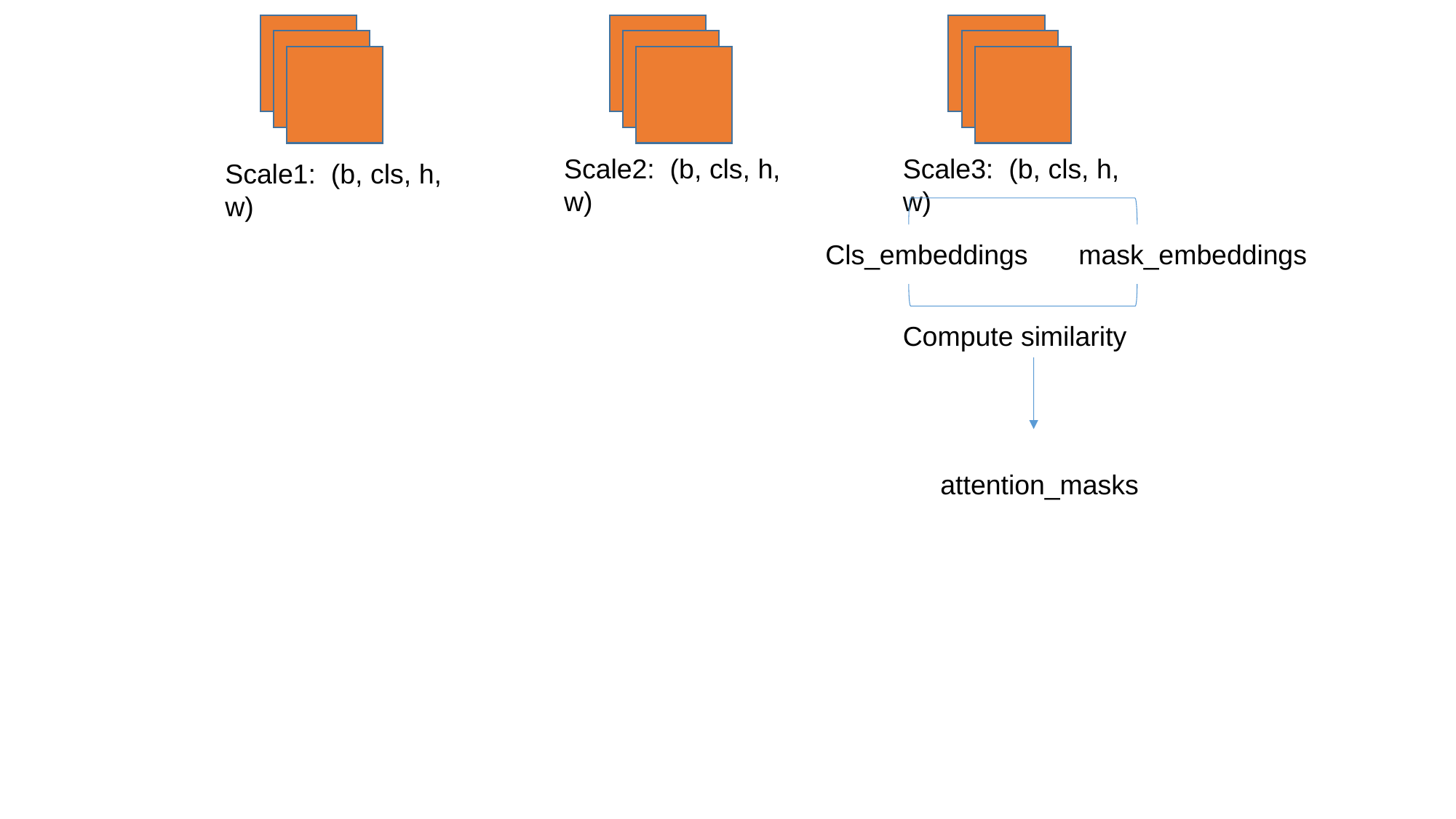

Scale2:  (b, cls, h, w)
Scale3:  (b, cls, h, w)
Scale1:  (b, cls, h, w)

Cls_embeddings
mask_embeddings
Compute similarity
 attention_masks